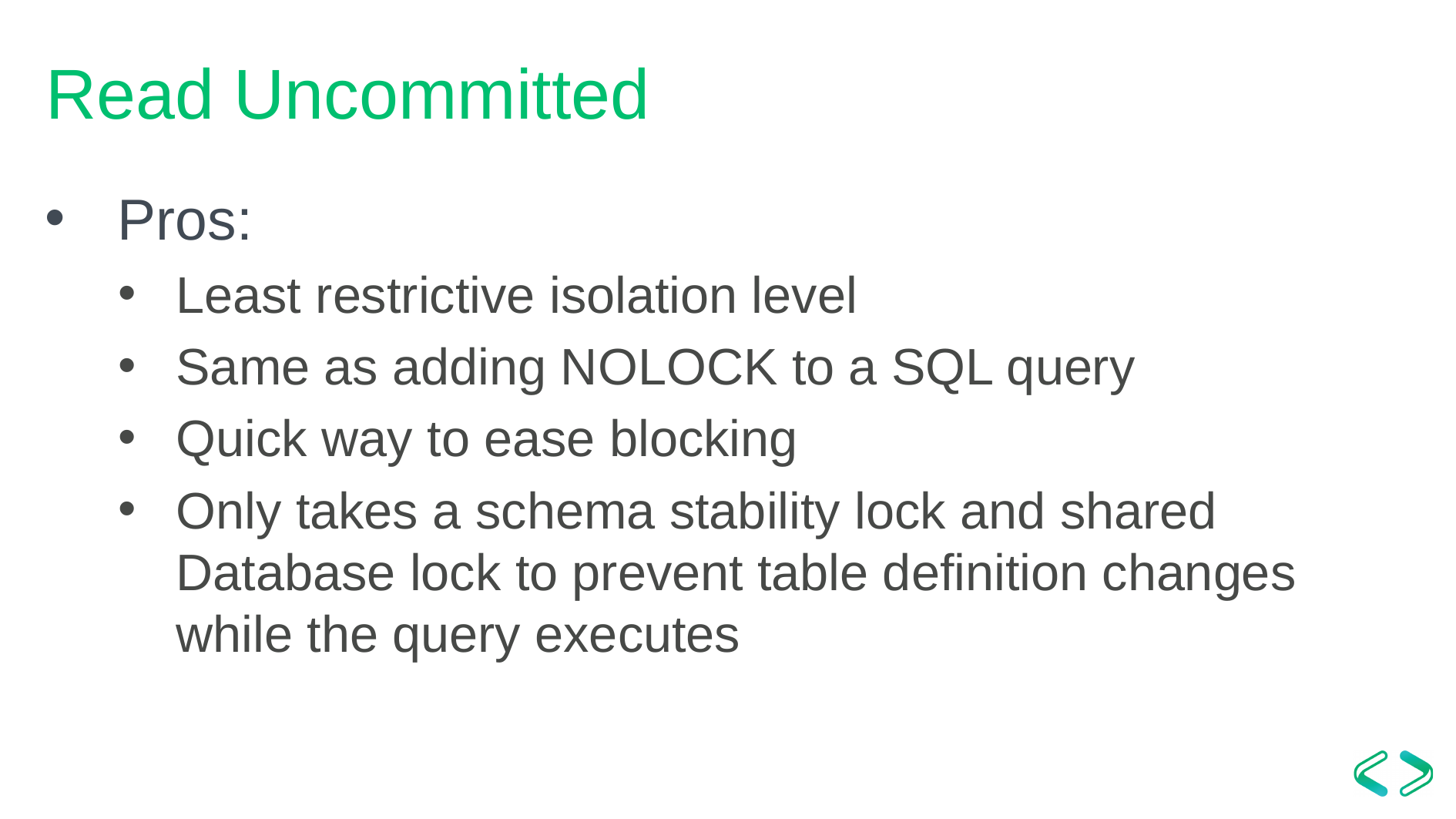

# Read Uncommitted
Pros:
Least restrictive isolation level
Same as adding NOLOCK to a SQL query
Quick way to ease blocking
Only takes a schema stability lock and shared Database lock to prevent table definition changes while the query executes